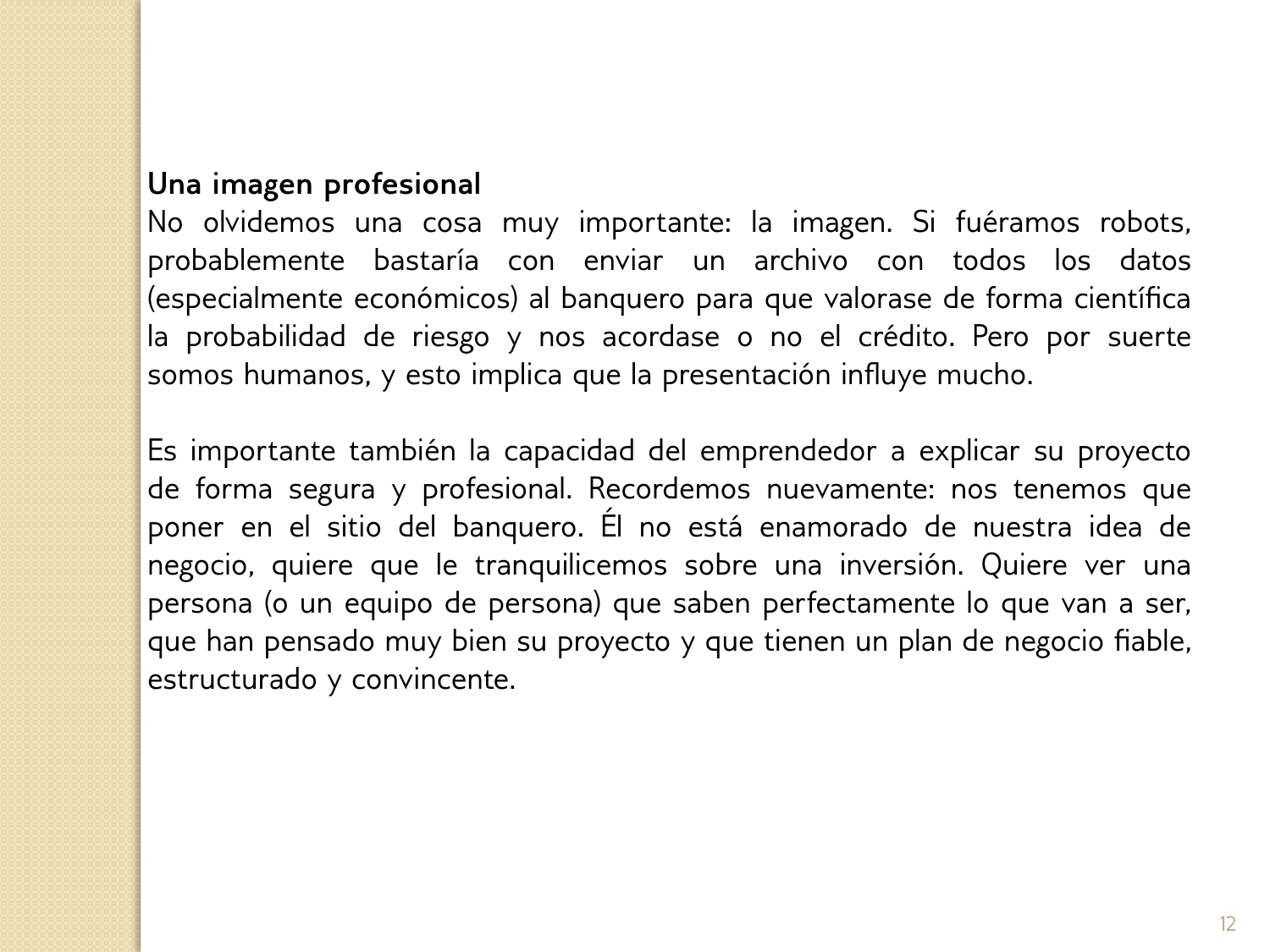

Una imagen profesional
No olvidemos una cosa muy importante: la imagen. Si fuéramos robots, probablemente bastaría con enviar un archivo con todos los datos (especialmente económicos) al banquero para que valorase de forma científica la probabilidad de riesgo y nos acordase o no el crédito. Pero por suerte somos humanos, y esto implica que la presentación influye mucho.

Es importante también la capacidad del emprendedor a explicar su proyecto de forma segura y profesional. Recordemos nuevamente: nos tenemos que poner en el sitio del banquero. Él no está enamorado de nuestra idea de negocio, quiere que le tranquilicemos sobre una inversión. Quiere ver una persona (o un equipo de persona) que saben perfectamente lo que van a ser, que han pensado muy bien su proyecto y que tienen un plan de negocio fiable, estructurado y convincente.
12